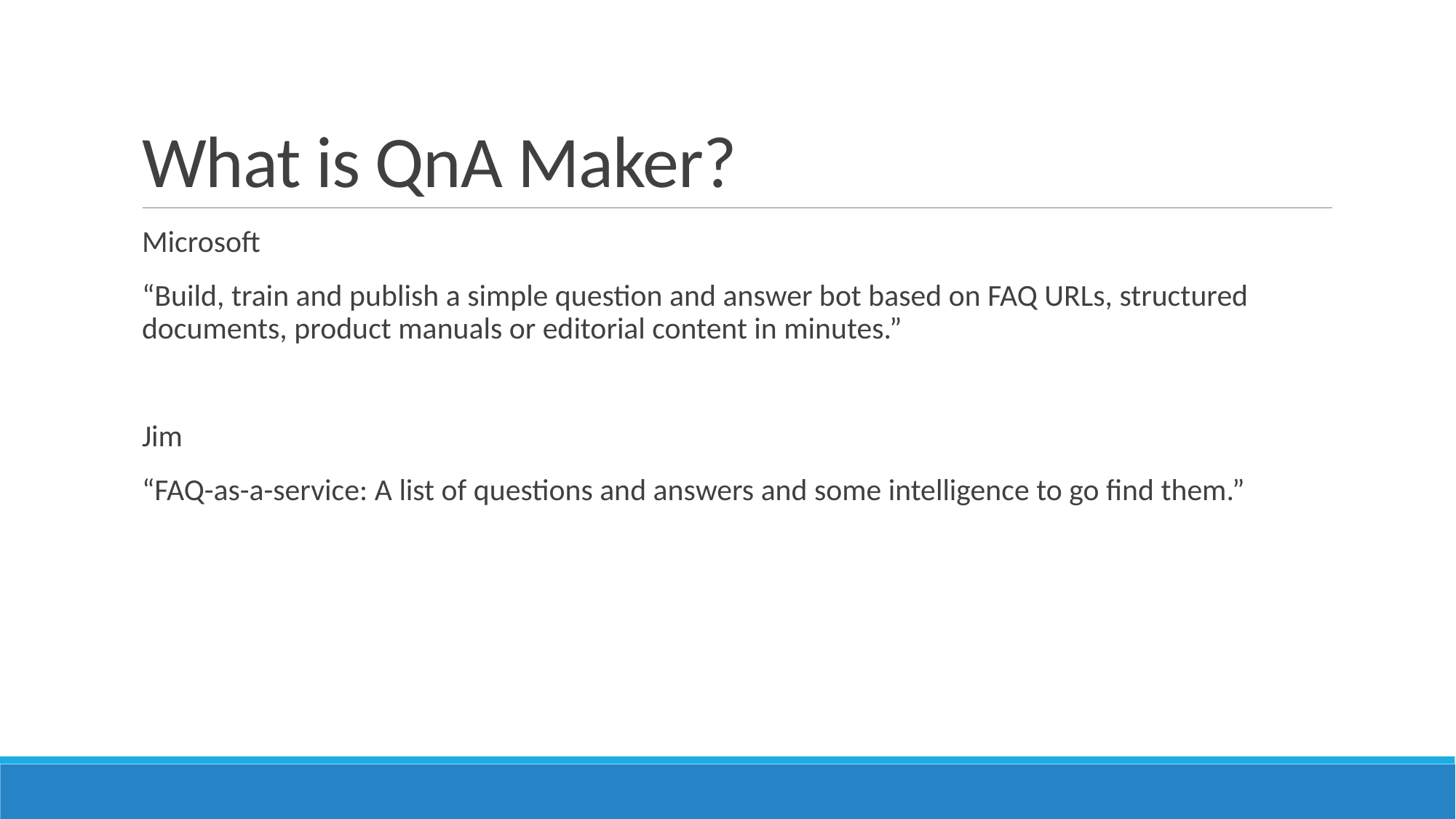

# What is QnA Maker?
Microsoft
“Build, train and publish a simple question and answer bot based on FAQ URLs, structured documents, product manuals or editorial content in minutes.”

Jim
“FAQ-as-a-service: A list of questions and answers and some intelligence to go find them.”